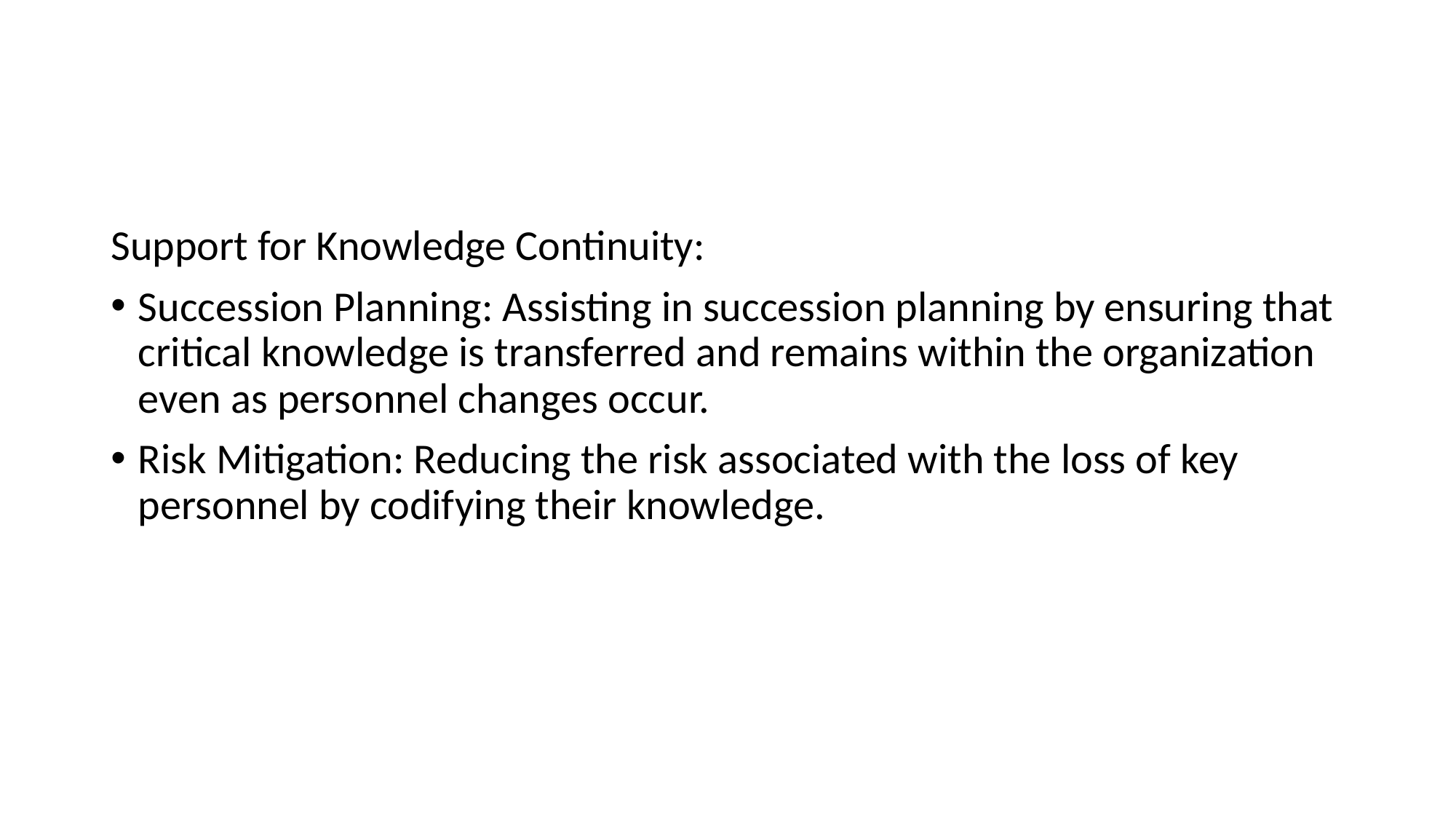

#
Support for Knowledge Continuity:
Succession Planning: Assisting in succession planning by ensuring that critical knowledge is transferred and remains within the organization even as personnel changes occur.
Risk Mitigation: Reducing the risk associated with the loss of key personnel by codifying their knowledge.